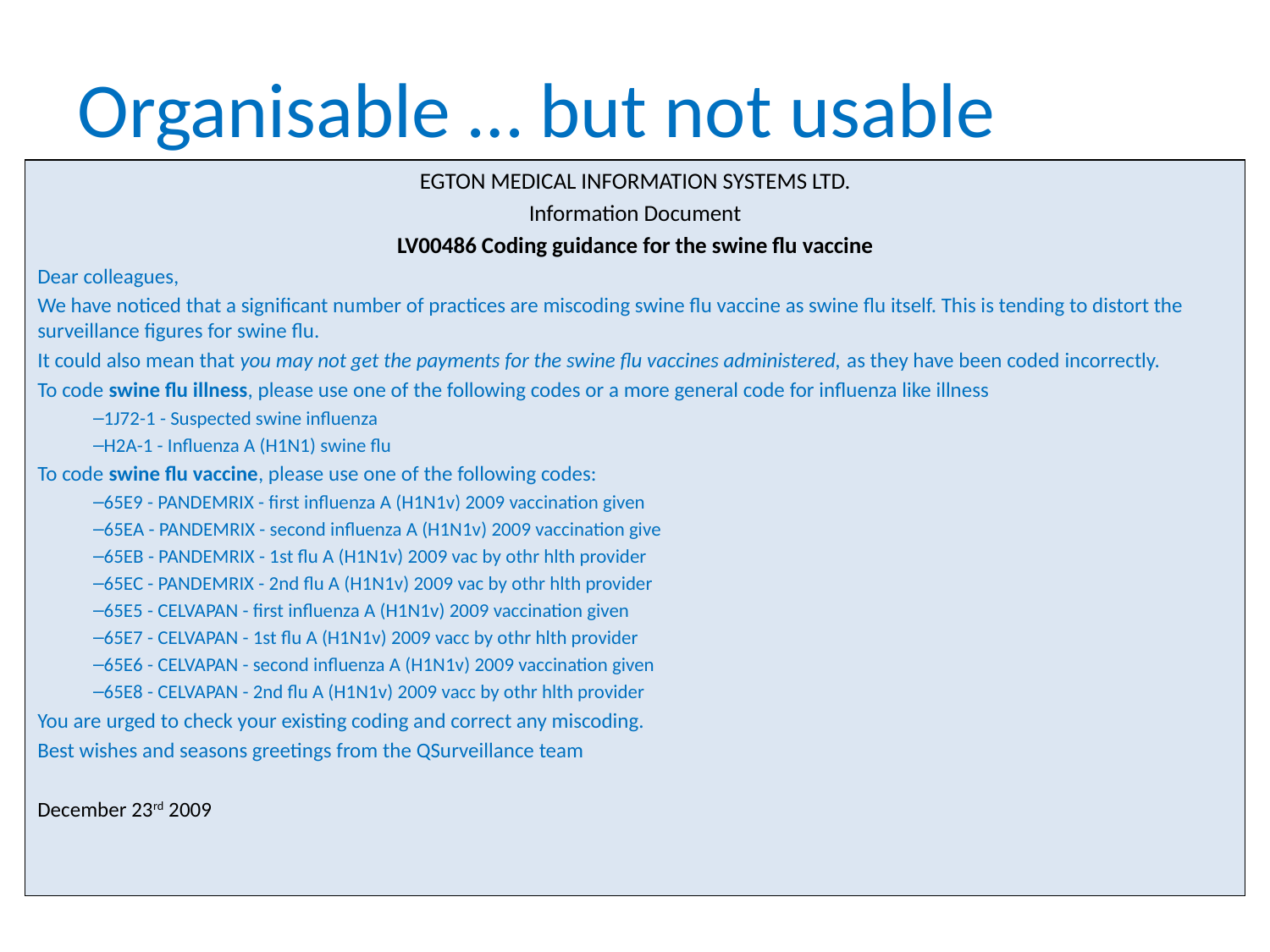

# Organisable … but not usable
EGTON MEDICAL INFORMATION SYSTEMS LTD.
Information Document
LV00486 Coding guidance for the swine flu vaccine
Dear colleagues,
We have noticed that a significant number of practices are miscoding swine flu vaccine as swine flu itself. This is tending to distort the surveillance figures for swine flu.
It could also mean that you may not get the payments for the swine flu vaccines administered, as they have been coded incorrectly.
To code swine flu illness, please use one of the following codes or a more general code for influenza like illness
1J72-1 - Suspected swine influenza
H2A-1 - Influenza A (H1N1) swine flu
To code swine flu vaccine, please use one of the following codes:
65E9 - PANDEMRIX - first influenza A (H1N1v) 2009 vaccination given
65EA - PANDEMRIX - second influenza A (H1N1v) 2009 vaccination give
65EB - PANDEMRIX - 1st flu A (H1N1v) 2009 vac by othr hlth provider
65EC - PANDEMRIX - 2nd flu A (H1N1v) 2009 vac by othr hlth provider
65E5 - CELVAPAN - first influenza A (H1N1v) 2009 vaccination given
65E7 - CELVAPAN - 1st flu A (H1N1v) 2009 vacc by othr hlth provider
65E6 - CELVAPAN - second influenza A (H1N1v) 2009 vaccination given
65E8 - CELVAPAN - 2nd flu A (H1N1v) 2009 vacc by othr hlth provider
You are urged to check your existing coding and correct any miscoding.
Best wishes and seasons greetings from the QSurveillance team

December 23rd 2009